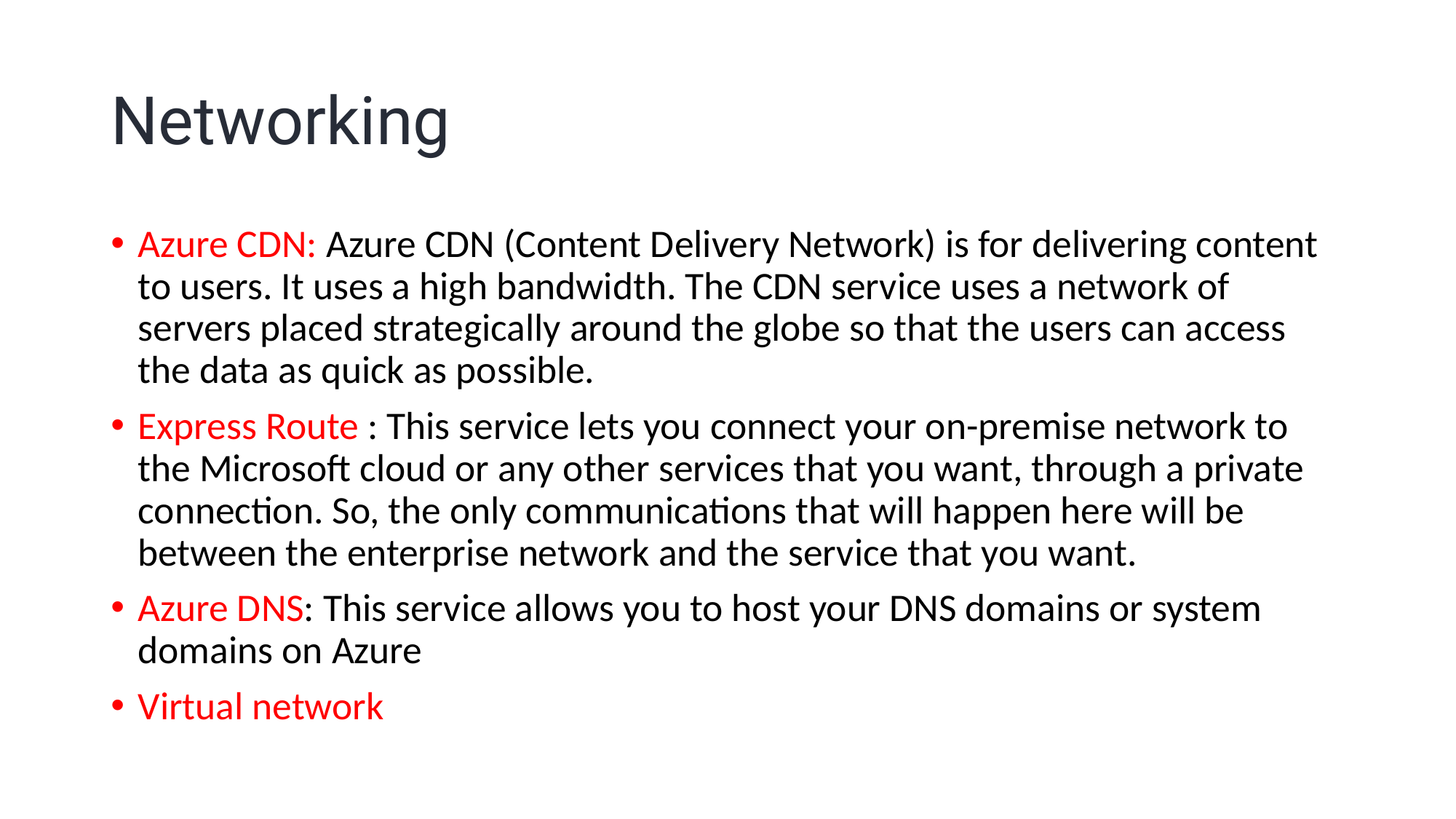

# Networking
Azure CDN: Azure CDN (Content Delivery Network) is for delivering content to users. It uses a high bandwidth. The CDN service uses a network of servers placed strategically around the globe so that the users can access the data as quick as possible.
Express Route : This service lets you connect your on-premise network to the Microsoft cloud or any other services that you want, through a private connection. So, the only communications that will happen here will be between the enterprise network and the service that you want.
Azure DNS: This service allows you to host your DNS domains or system domains on Azure
Virtual network